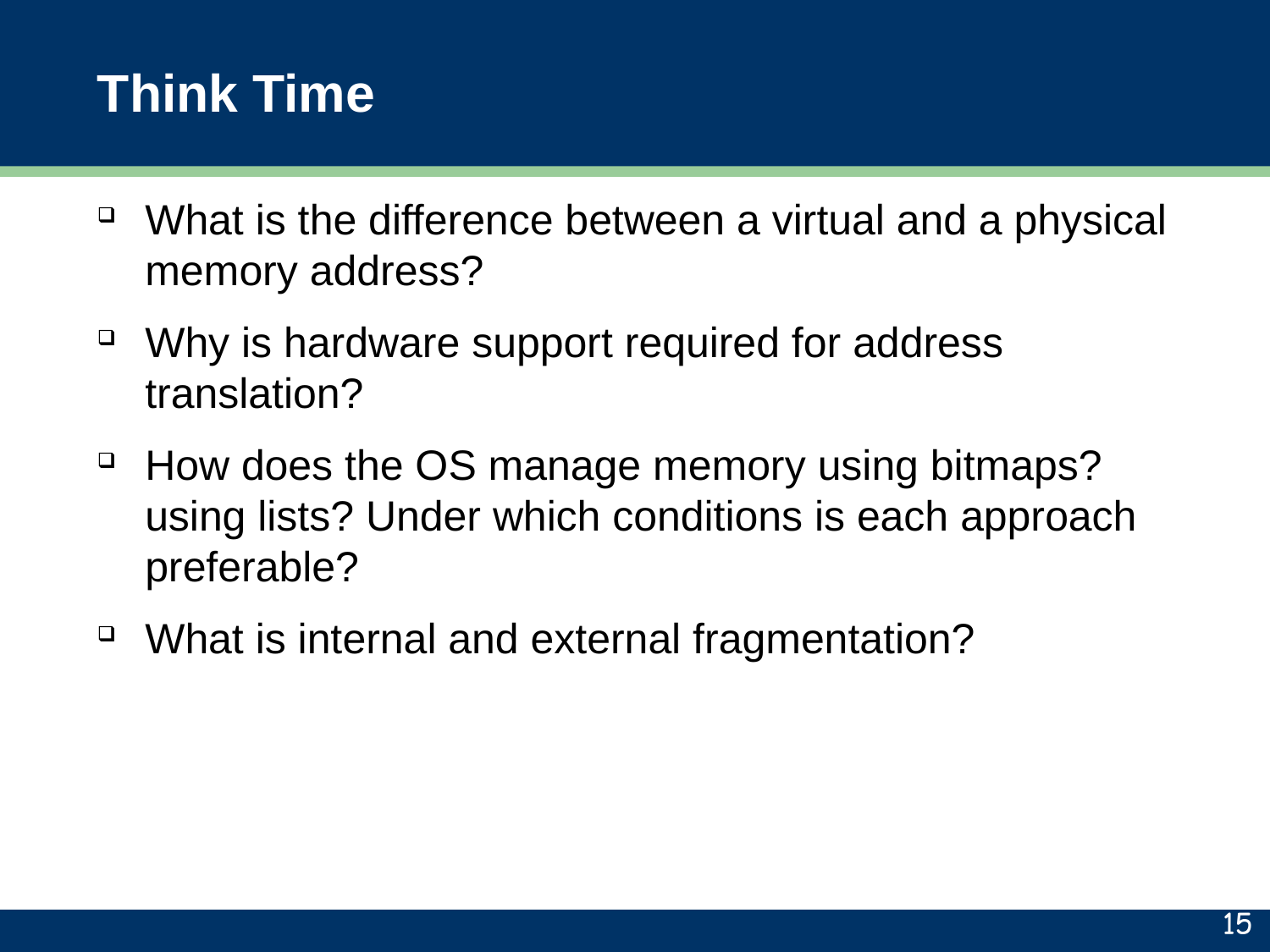

# Think Time
What is the difference between a virtual and a physical memory address?
Why is hardware support required for address translation?
How does the OS manage memory using bitmaps? using lists? Under which conditions is each approach preferable?
What is internal and external fragmentation?
15